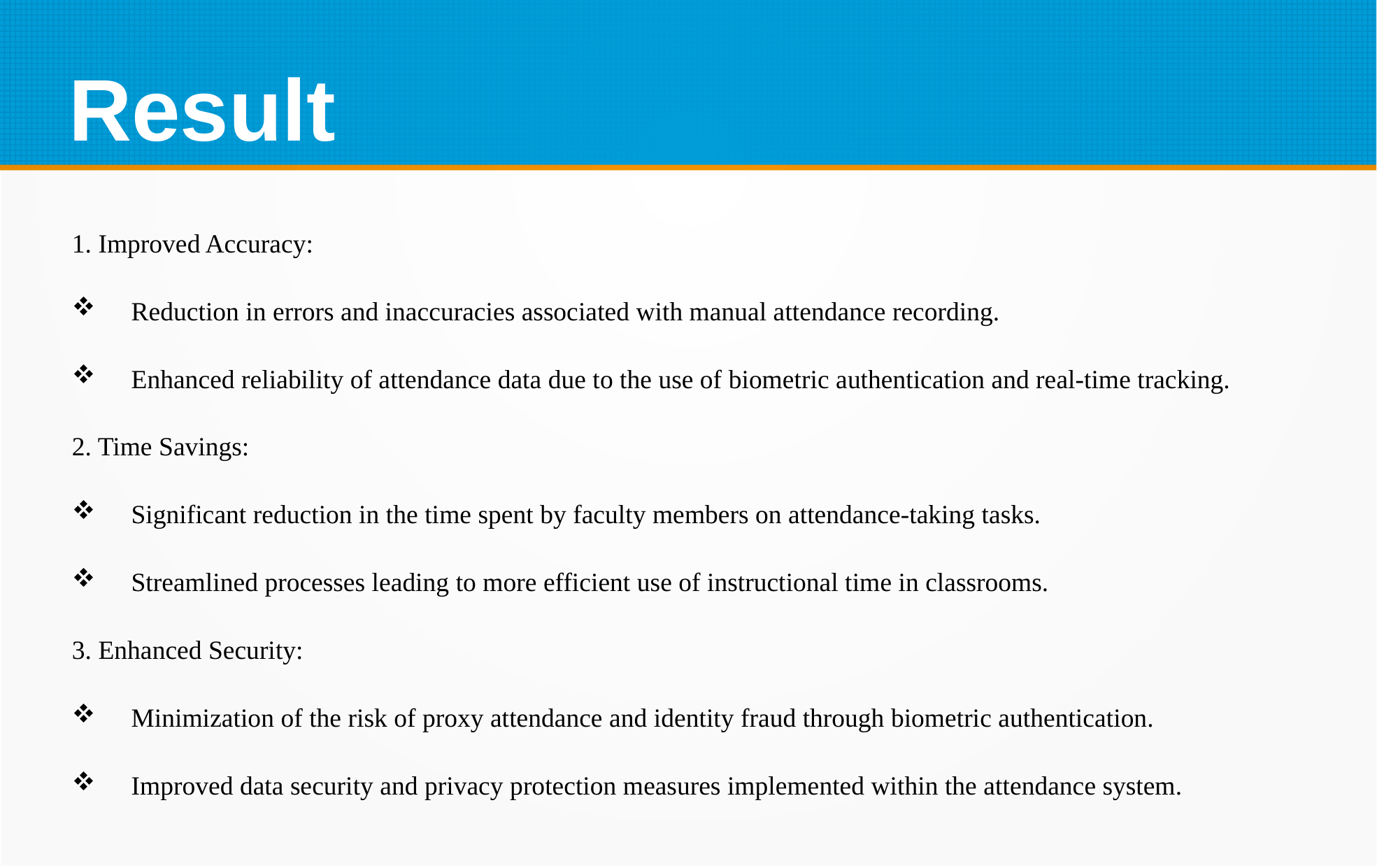

# Result
1. Improved Accuracy:
   Reduction in errors and inaccuracies associated with manual attendance recording.
   Enhanced reliability of attendance data due to the use of biometric authentication and real-time tracking.
2. Time Savings:
   Significant reduction in the time spent by faculty members on attendance-taking tasks.
   Streamlined processes leading to more efficient use of instructional time in classrooms.
3. Enhanced Security:
   Minimization of the risk of proxy attendance and identity fraud through biometric authentication.
   Improved data security and privacy protection measures implemented within the attendance system.